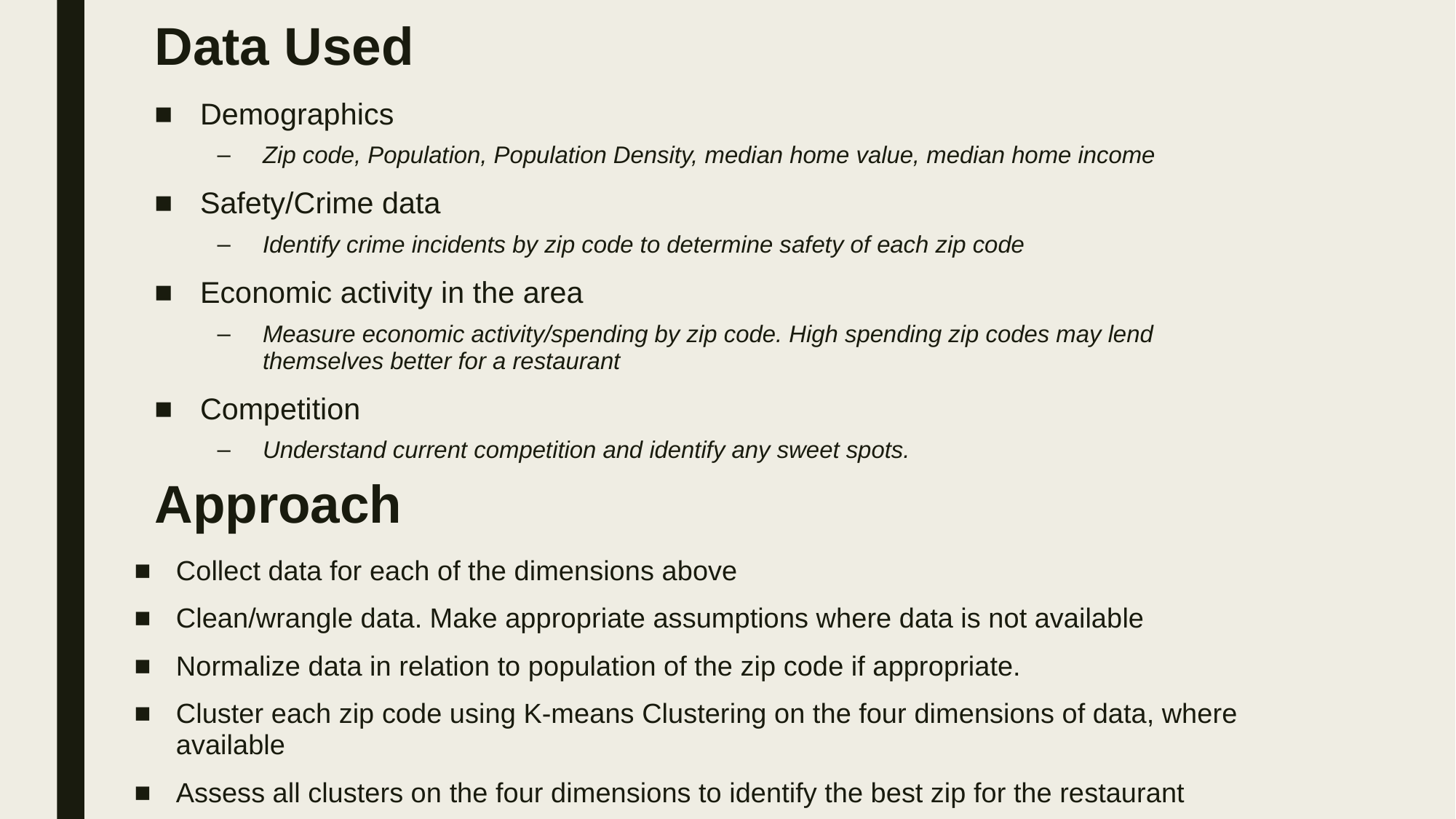

# Data Used
Demographics
Zip code, Population, Population Density, median home value, median home income
Safety/Crime data
Identify crime incidents by zip code to determine safety of each zip code
Economic activity in the area
Measure economic activity/spending by zip code. High spending zip codes may lend themselves better for a restaurant
Competition
Understand current competition and identify any sweet spots.
Approach
Collect data for each of the dimensions above
Clean/wrangle data. Make appropriate assumptions where data is not available
Normalize data in relation to population of the zip code if appropriate.
Cluster each zip code using K-means Clustering on the four dimensions of data, where available
Assess all clusters on the four dimensions to identify the best zip for the restaurant